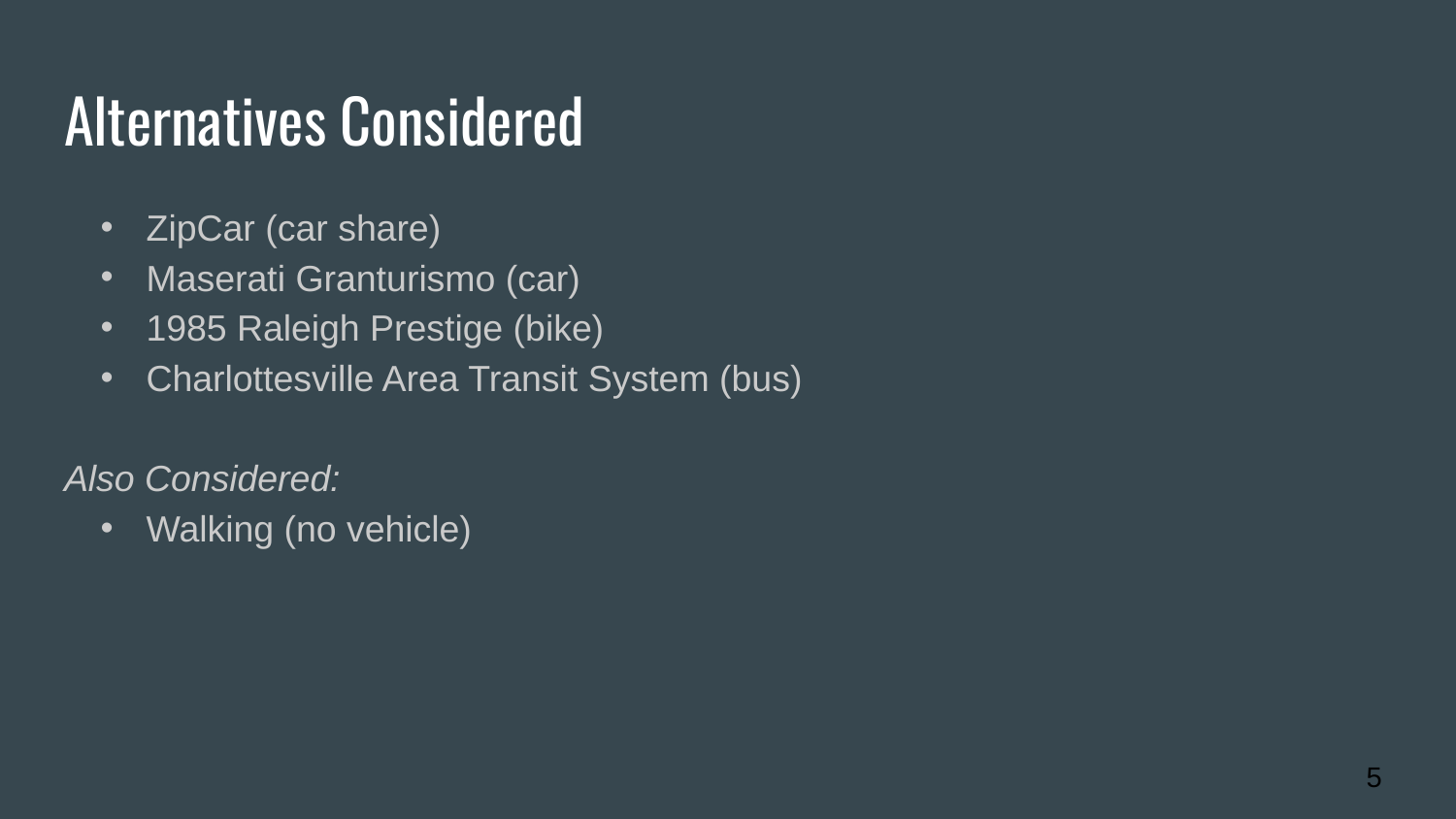

# Alternatives Considered
ZipCar (car share)
Maserati Granturismo (car)
1985 Raleigh Prestige (bike)
Charlottesville Area Transit System (bus)

Also Considered:
Walking (no vehicle)
5